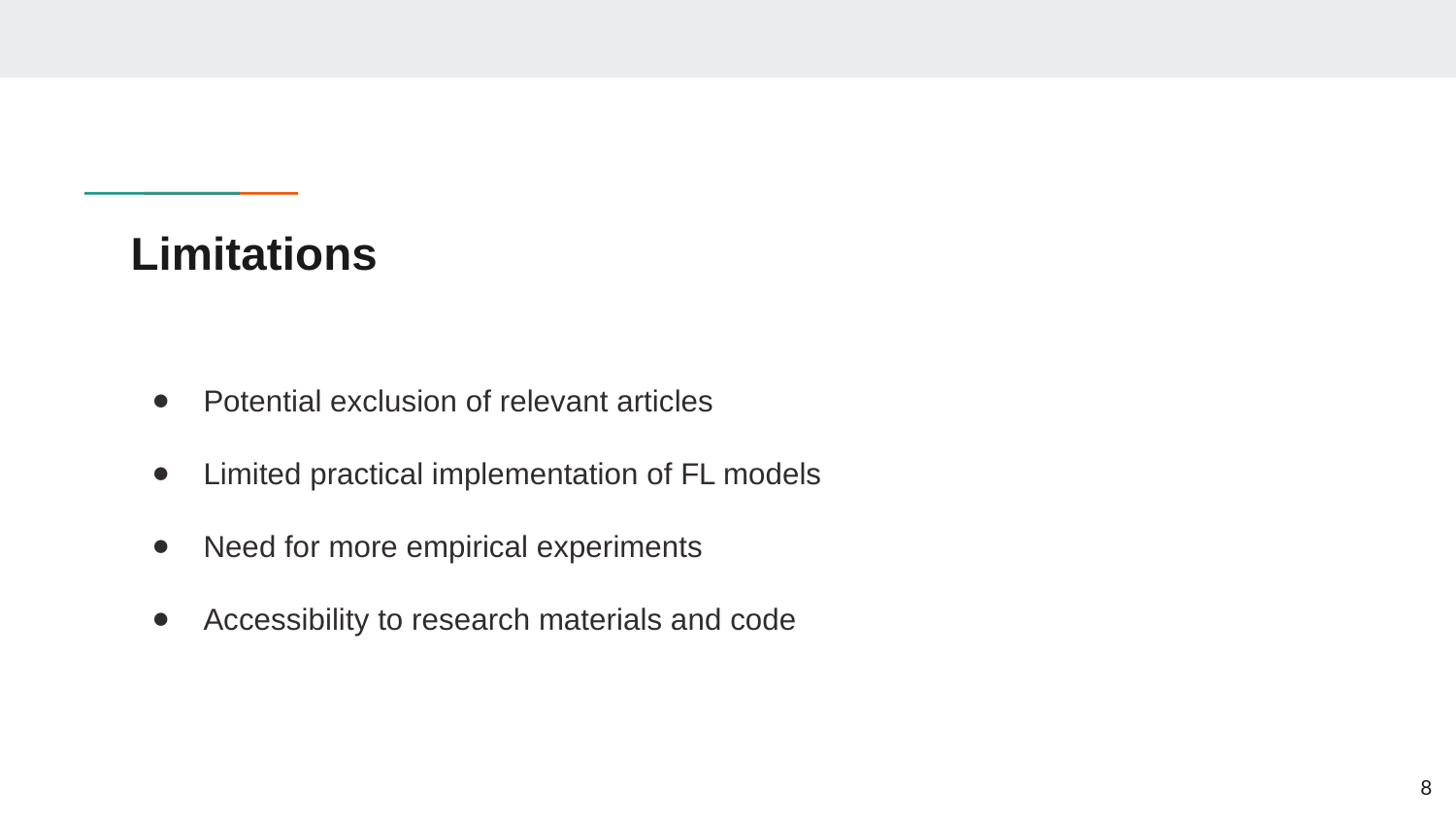

# Limitations
Potential exclusion of relevant articles
Limited practical implementation of FL models
Need for more empirical experiments
Accessibility to research materials and code
8